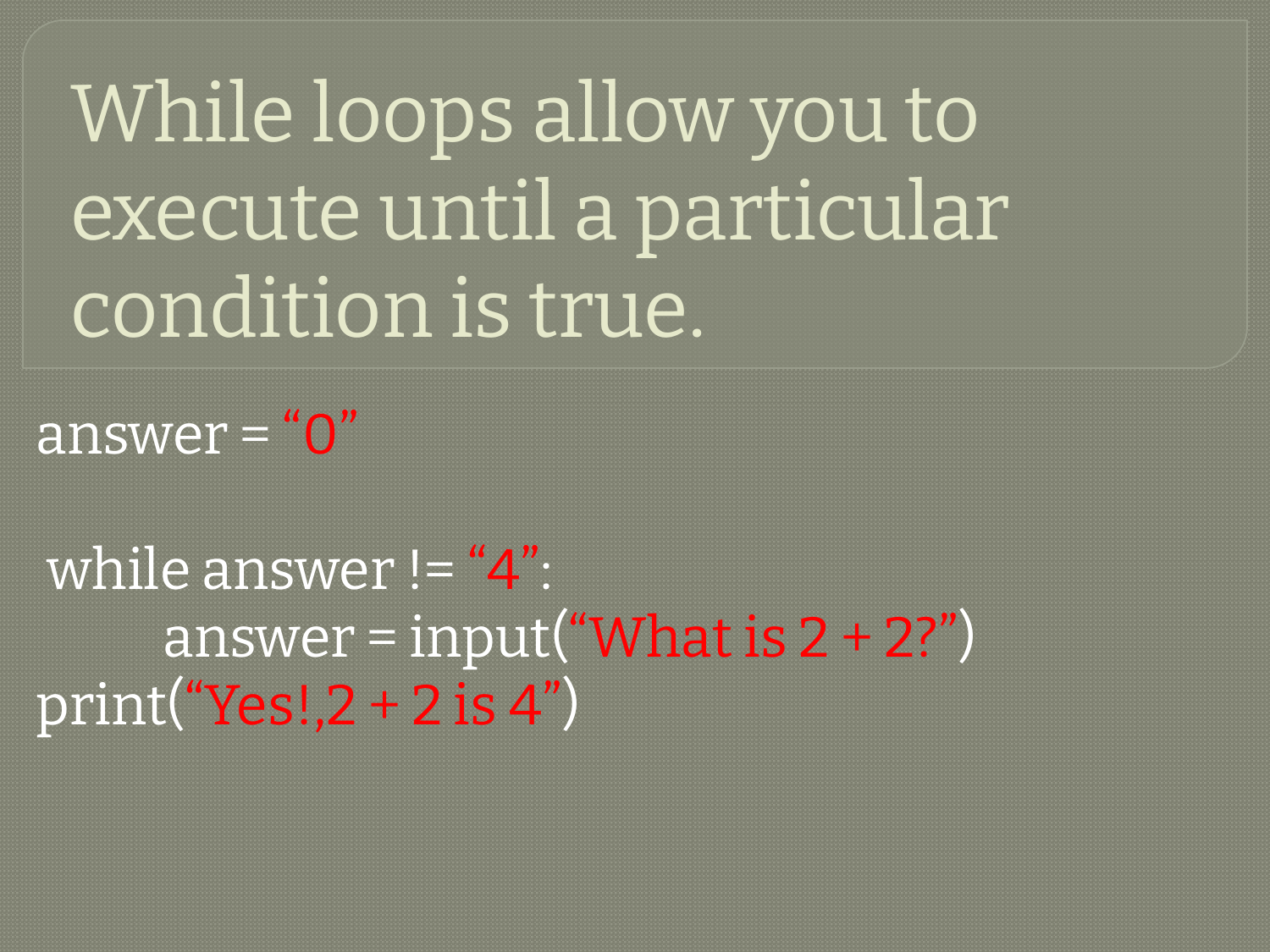

# While loops allow you to execute until a particular condition is true.
answer = “0”

 while answer != “4”:
	answer = input(“What is 2 + 2?”)
print(“Yes!,2 + 2 is 4”)